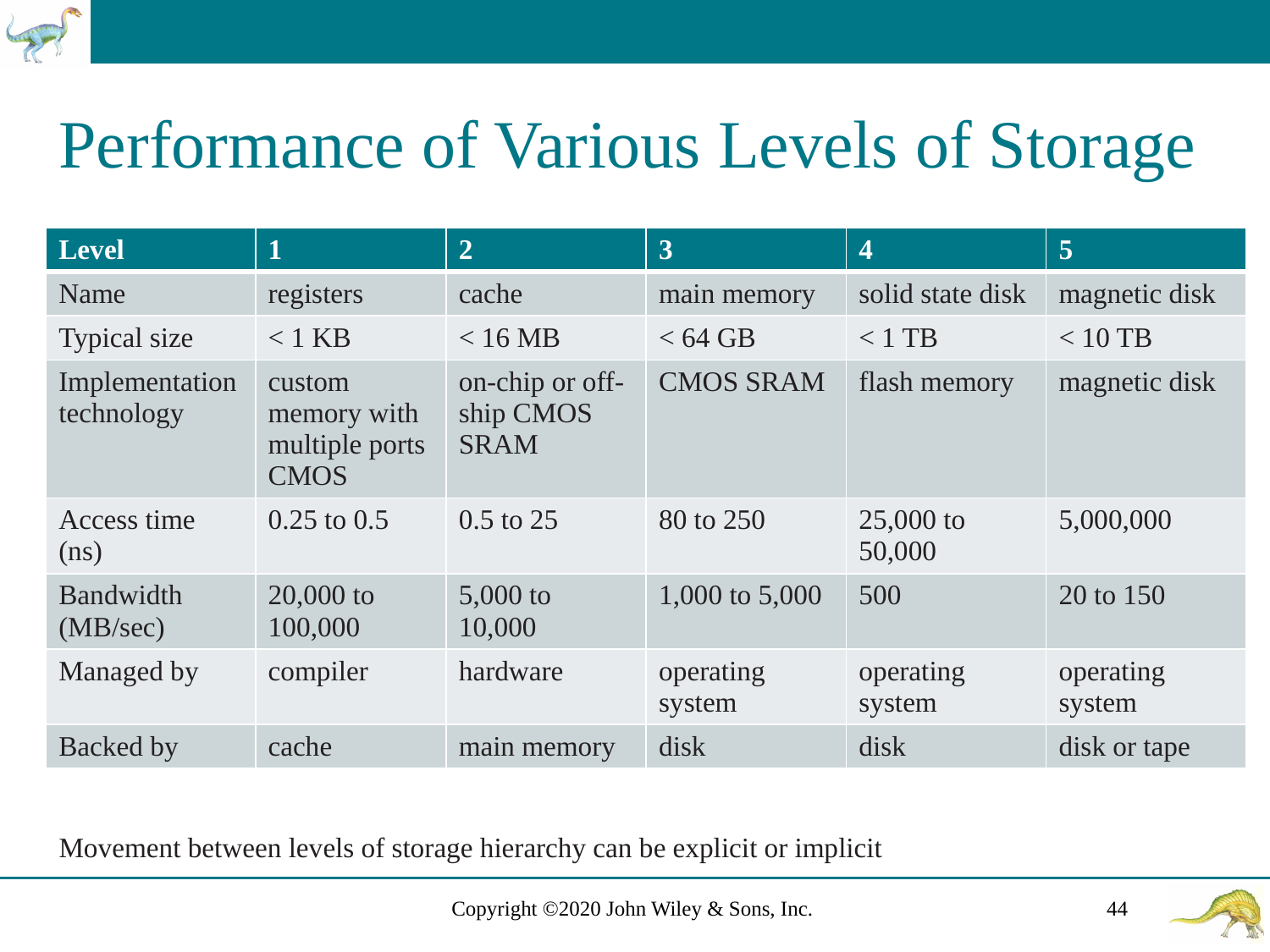

# Performance of Various Levels of Storage
| Level | 1 | 2 | 3 | 4 | 5 |
| --- | --- | --- | --- | --- | --- |
| Name | registers | cache | main memory | solid state disk | magnetic disk |
| Typical size | < 1 KB | < 16 MB | < 64 GB | < 1 TB | < 10 TB |
| Implementation technology | custom memory with multiple ports CMOS | on-chip or off-ship CMOS SRAM | CMOS SRAM | flash memory | magnetic disk |
| Access time (ns) | 0.25 to 0.5 | 0.5 to 25 | 80 to 250 | 25,000 to 50,000 | 5,000,000 |
| Bandwidth (MB/sec) | 20,000 to 100,000 | 5,000 to 10,000 | 1,000 to 5,000 | 500 | 20 to 150 |
| Managed by | compiler | hardware | operating system | operating system | operating system |
| Backed by | cache | main memory | disk | disk | disk or tape |
Movement between levels of storage hierarchy can be explicit or implicit
Copyright ©2020 John Wiley & Sons, Inc.
44